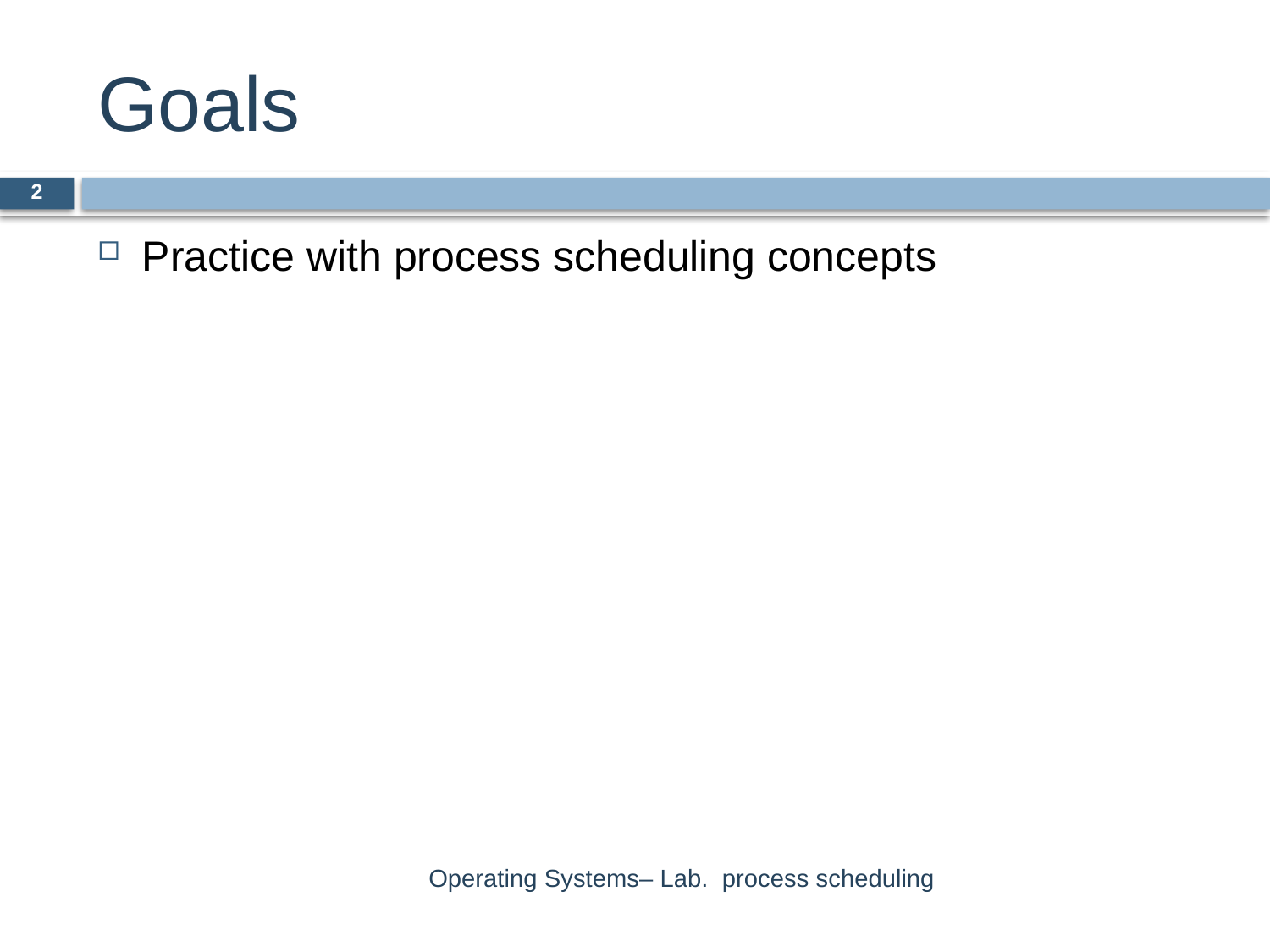

# Goals
2
Practice with process scheduling concepts

Operating Systems– Lab.  process scheduling